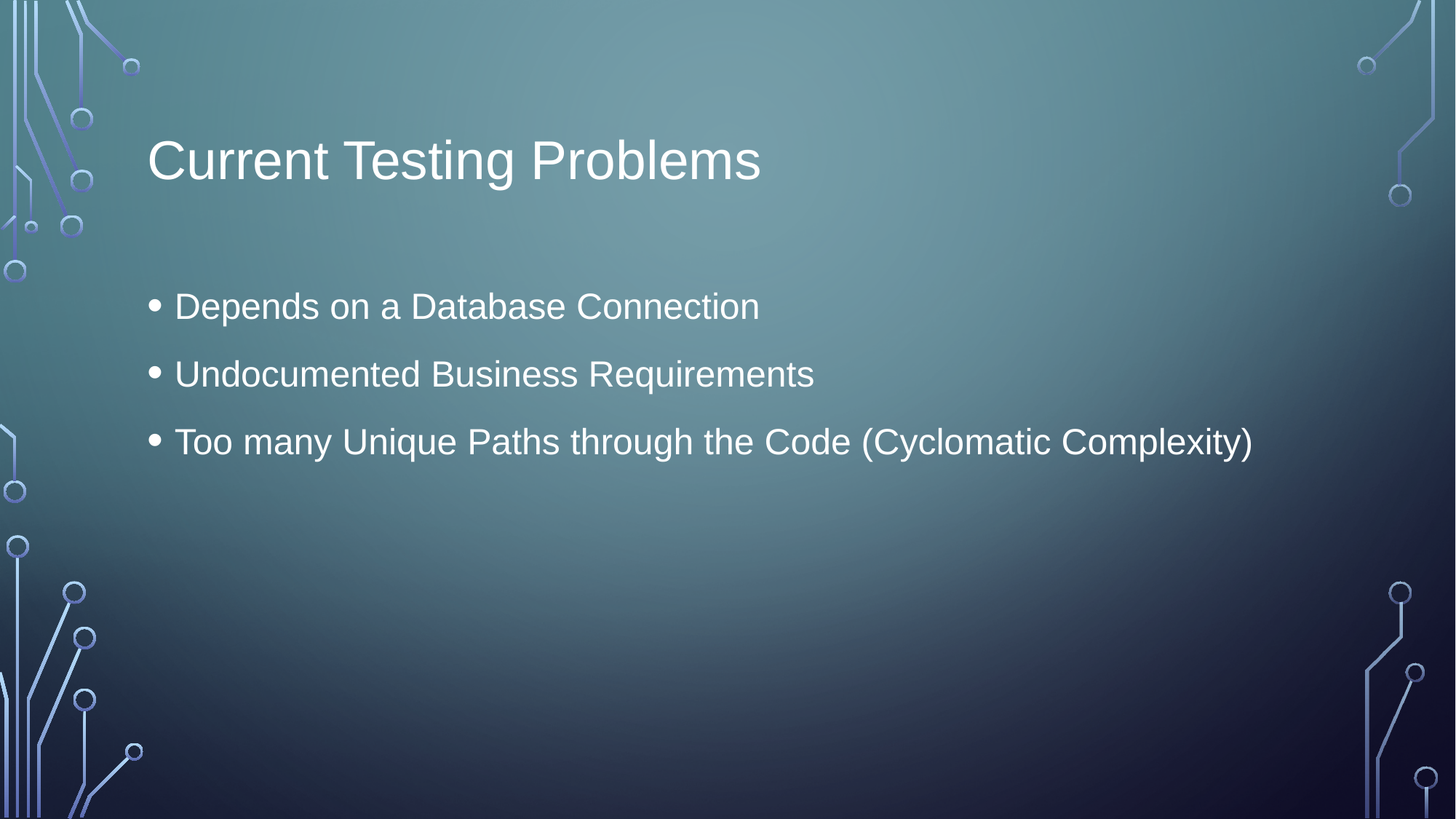

# Current Testing Problems
Depends on a Database Connection
Undocumented Business Requirements
Too many Unique Paths through the Code (Cyclomatic Complexity)